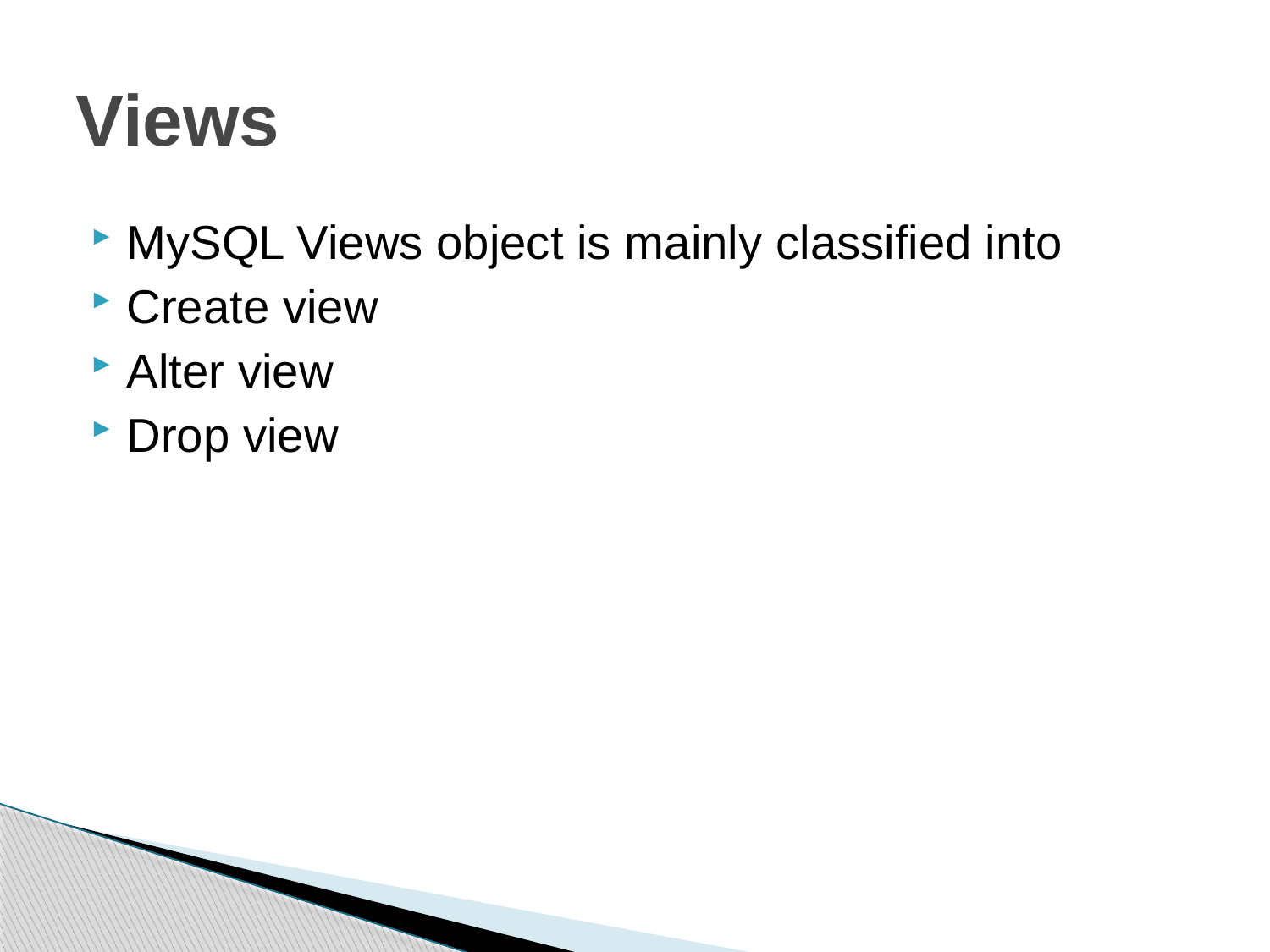

# Views
MySQL Views object is mainly classified into
Create view
Alter view
Drop view